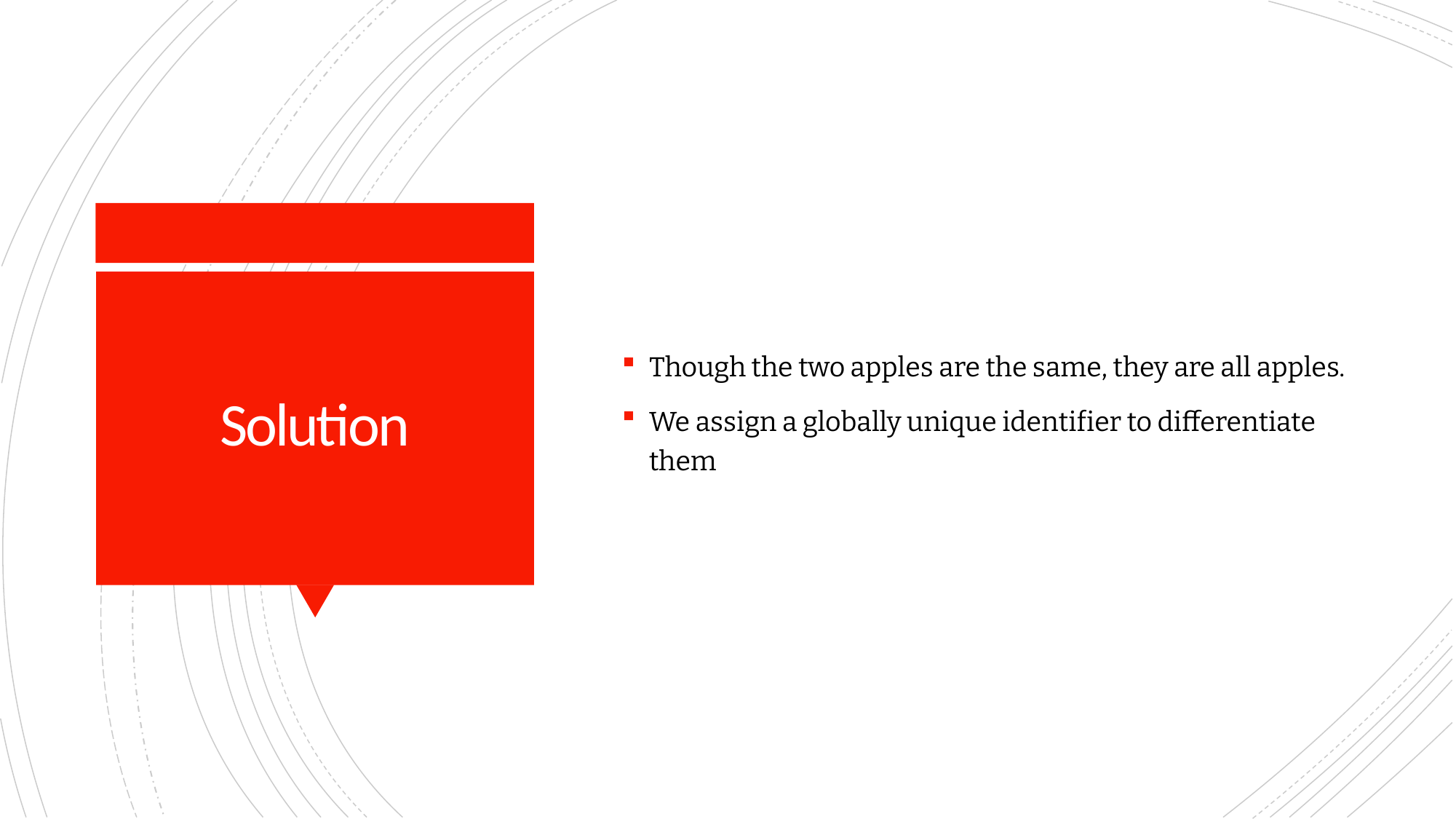

Though the two apples are the same, they are all apples.
We assign a globally unique identifier to differentiate them
# Solution